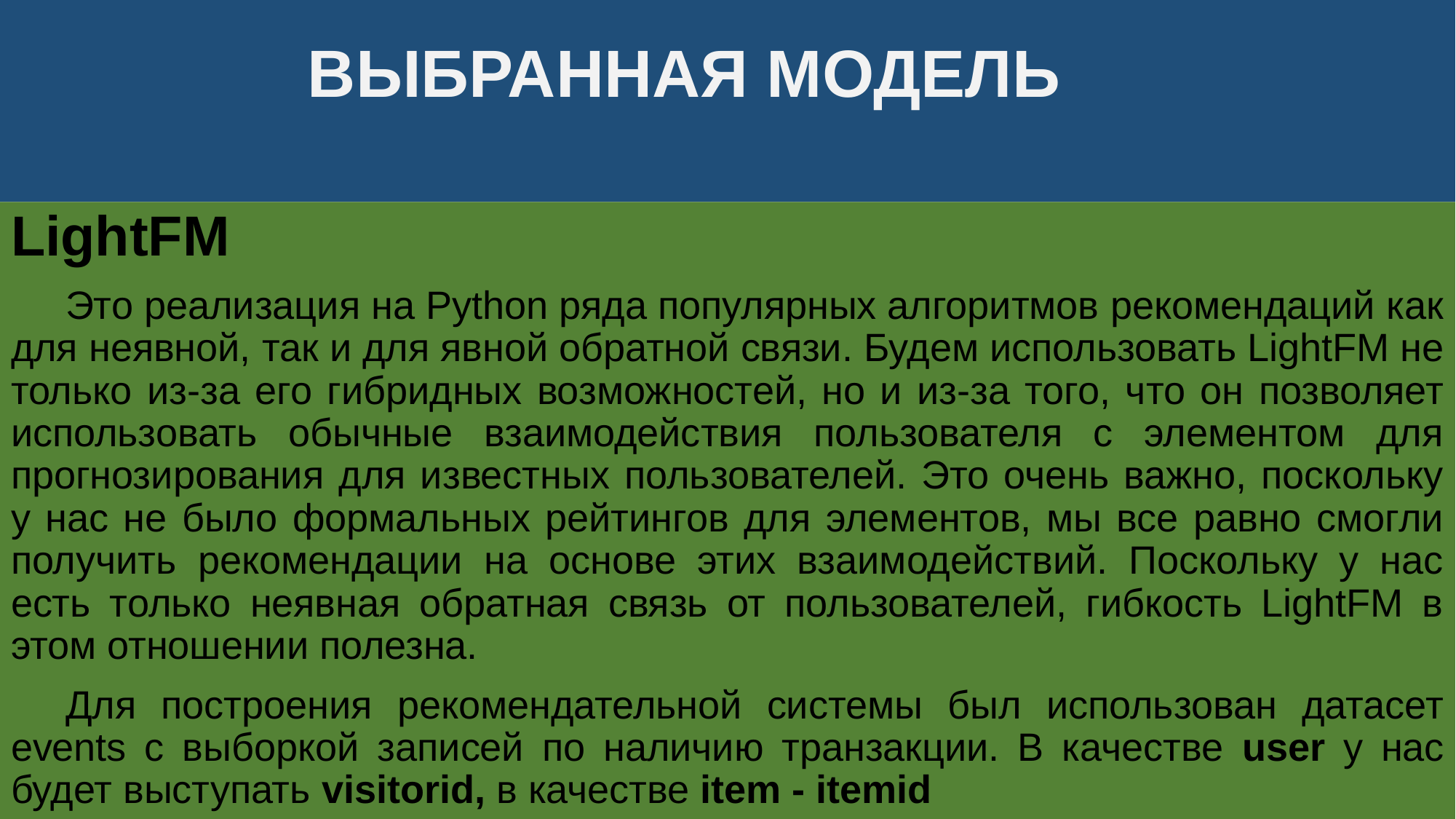

# ВЫБРАННАЯ МОДЕЛЬ
LightFM
Это реализация на Python ряда популярных алгоритмов рекомендаций как для неявной, так и для явной обратной связи. Будем использовать LightFM не только из-за его гибридных возможностей, но и из-за того, что он позволяет использовать обычные взаимодействия пользователя с элементом для прогнозирования для известных пользователей. Это очень важно, поскольку у нас не было формальных рейтингов для элементов, мы все равно смогли получить рекомендации на основе этих взаимодействий. Поскольку у нас есть только неявная обратная связь от пользователей, гибкость LightFM в этом отношении полезна.
Для построения рекомендательной системы был использован датасет events с выборкой записей по наличию транзакции. В качестве user у нас будет выступать visitorid, в качестве item - itemid